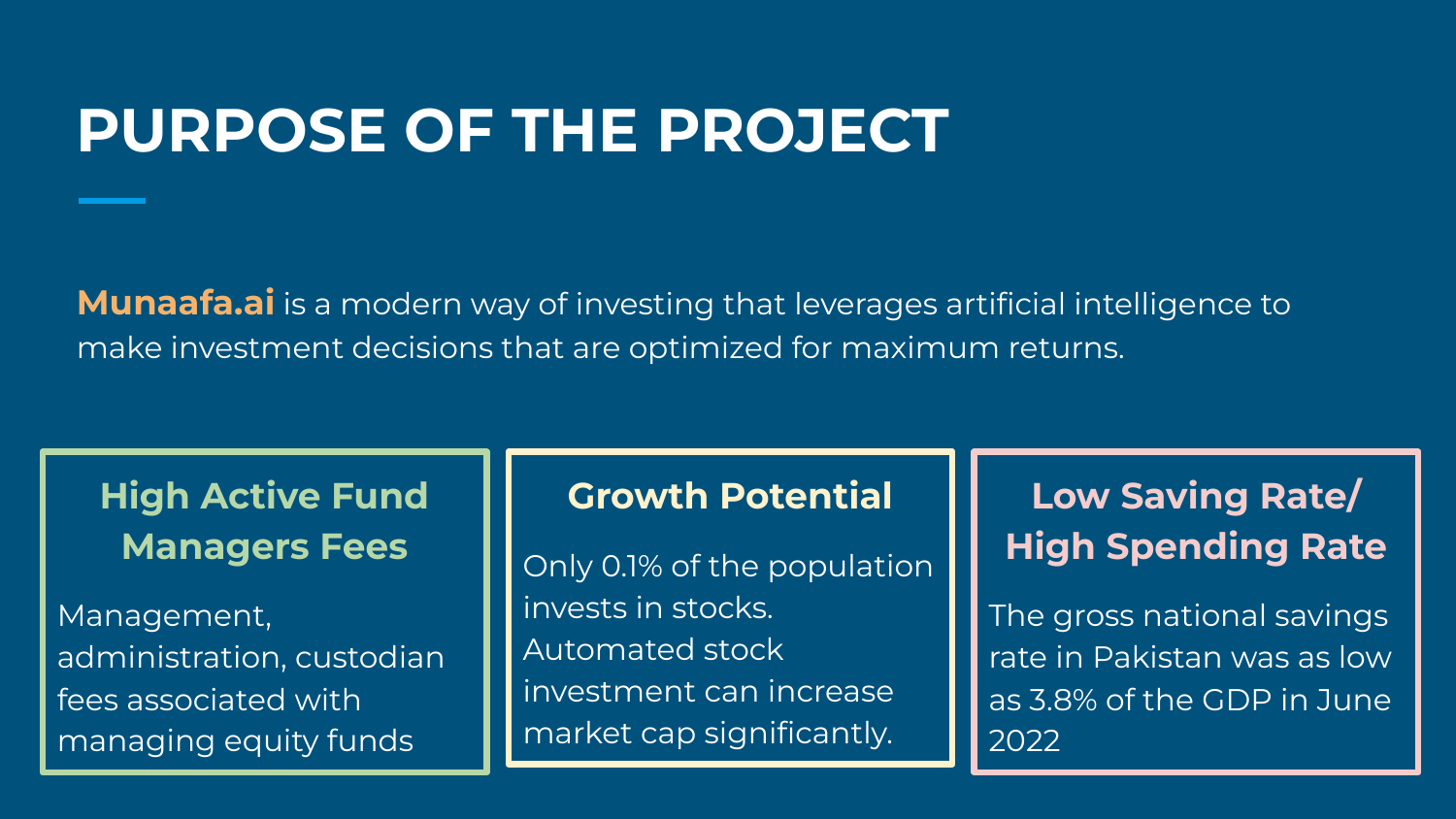

# PURPOSE OF THE PROJECT
Munaafa.ai is a modern way of investing that leverages artificial intelligence to make investment decisions that are optimized for maximum returns.
High Active Fund Managers Fees
Management, administration, custodian fees associated with managing equity funds
Growth Potential
Only 0.1% of the population invests in stocks. Automated stock investment can increase market cap significantly.
Low Saving Rate/ High Spending Rate
The gross national savings rate in Pakistan was as low as 3.8% of the GDP in June 2022